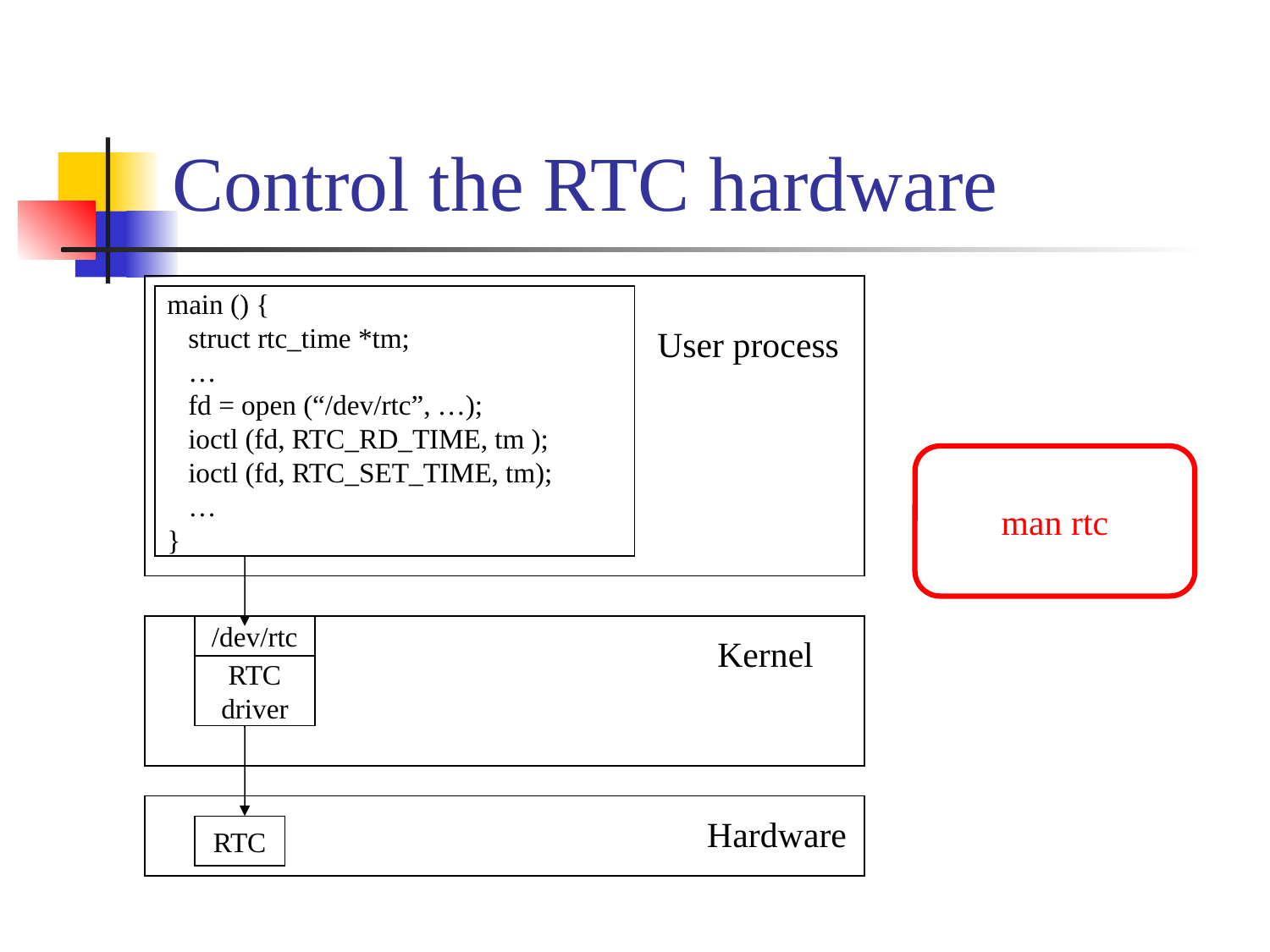

# Control the RTC hardware

main () {
   struct rtc_time *tm;
   …
   fd = open (“/dev/rtc”, …);
   ioctl (fd, RTC_RD_TIME, tm );
   ioctl (fd, RTC_SET_TIME, tm);
   …
}
User process

/dev/rtc
Kernel
RTC
driver

Hardware
RTC
man rtc